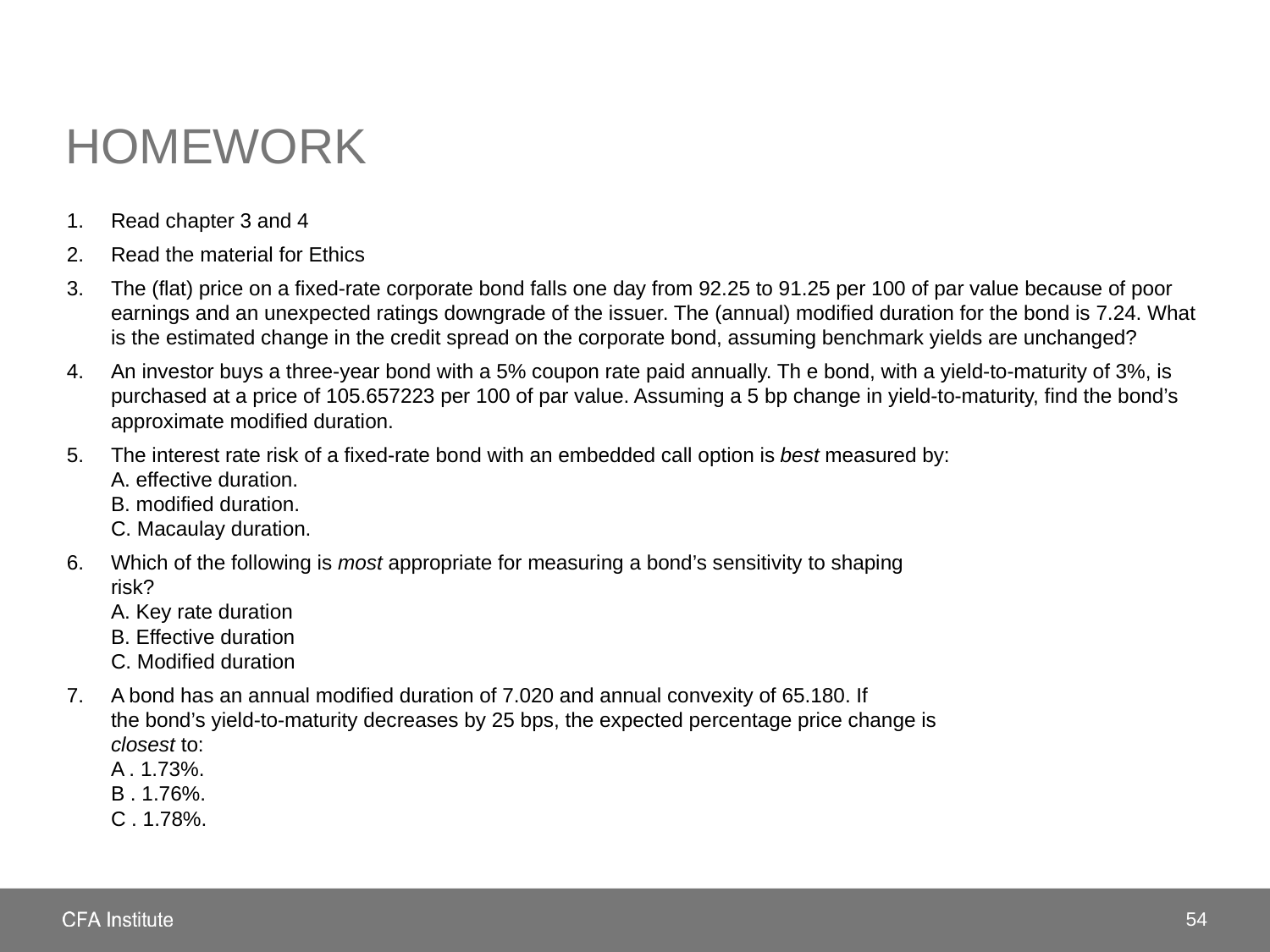

# Homework
Read chapter 3 and 4
Read the material for Ethics
The (flat) price on a fixed-rate corporate bond falls one day from 92.25 to 91.25 per 100 of par value because of poor earnings and an unexpected ratings downgrade of the issuer. The (annual) modified duration for the bond is 7.24. What is the estimated change in the credit spread on the corporate bond, assuming benchmark yields are unchanged?
An investor buys a three-year bond with a 5% coupon rate paid annually. Th e bond, with a yield-to-maturity of 3%, is purchased at a price of 105.657223 per 100 of par value. Assuming a 5 bp change in yield-to-maturity, find the bond’s approximate modified duration.
The interest rate risk of a fixed-rate bond with an embedded call option is best measured by:
A. effective duration.
B. modified duration.
C. Macaulay duration.
Which of the following is most appropriate for measuring a bond’s sensitivity to shaping
risk?
A. Key rate duration
B. Effective duration
C. Modified duration
A bond has an annual modified duration of 7.020 and annual convexity of 65.180. If
the bond’s yield-to-maturity decreases by 25 bps, the expected percentage price change is
closest to:
A . 1.73%.
B . 1.76%.
C . 1.78%.
54